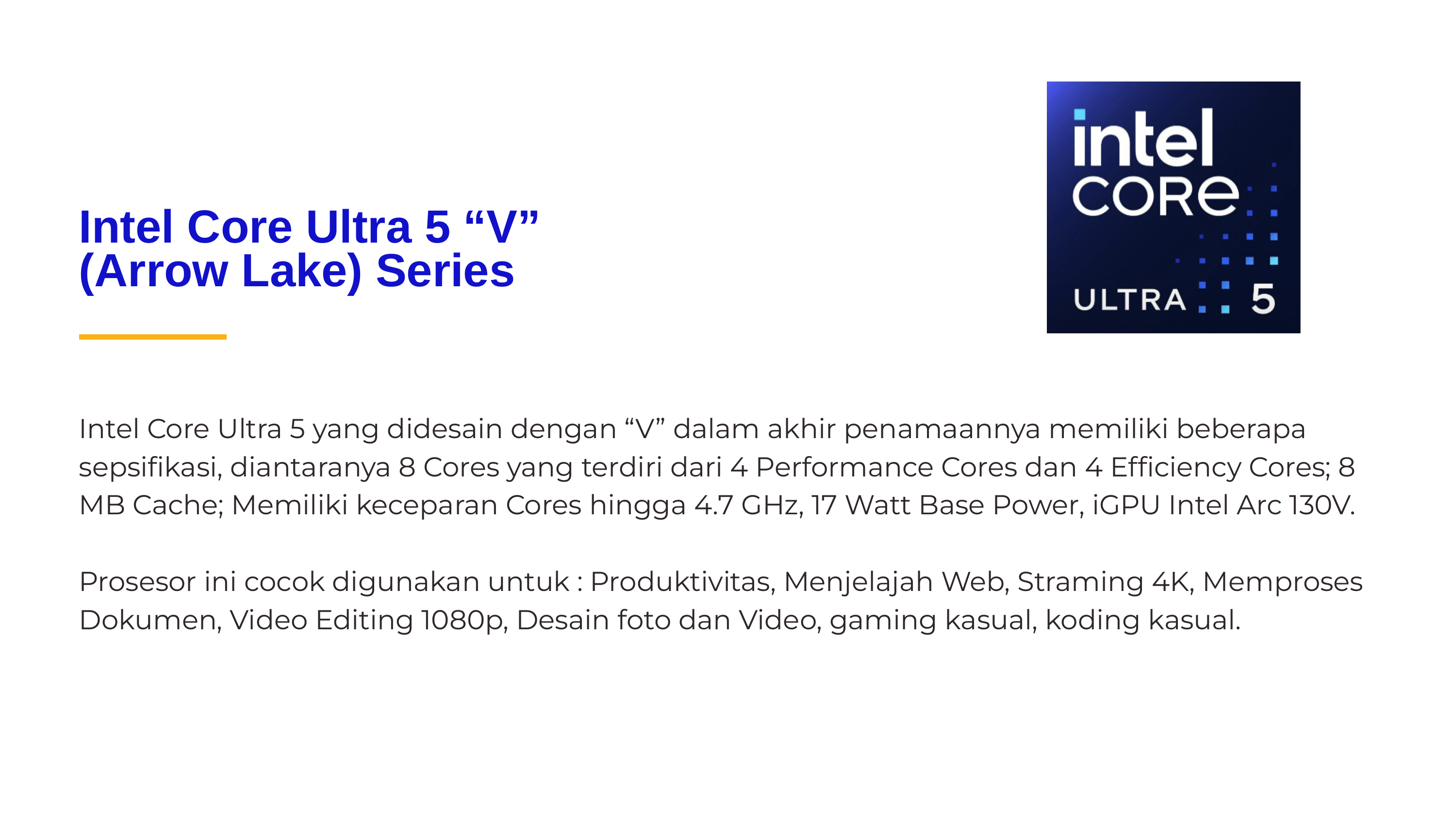

Intel Core Ultra 5 “V” (Arrow Lake) Series

Intel Core Ultra 5 yang didesain dengan “V” dalam akhir penamaannya memiliki beberapa sepsifikasi, diantaranya 8 Cores yang terdiri dari 4 Performance Cores dan 4 Efficiency Cores; 8 MB Cache; Memiliki keceparan Cores hingga 4.7 GHz, 17 Watt Base Power, iGPU Intel Arc 130V.

Prosesor ini cocok digunakan untuk : Produktivitas, Menjelajah Web, Straming 4K, Memproses Dokumen, Video Editing 1080p, Desain foto dan Video, gaming kasual, koding kasual.